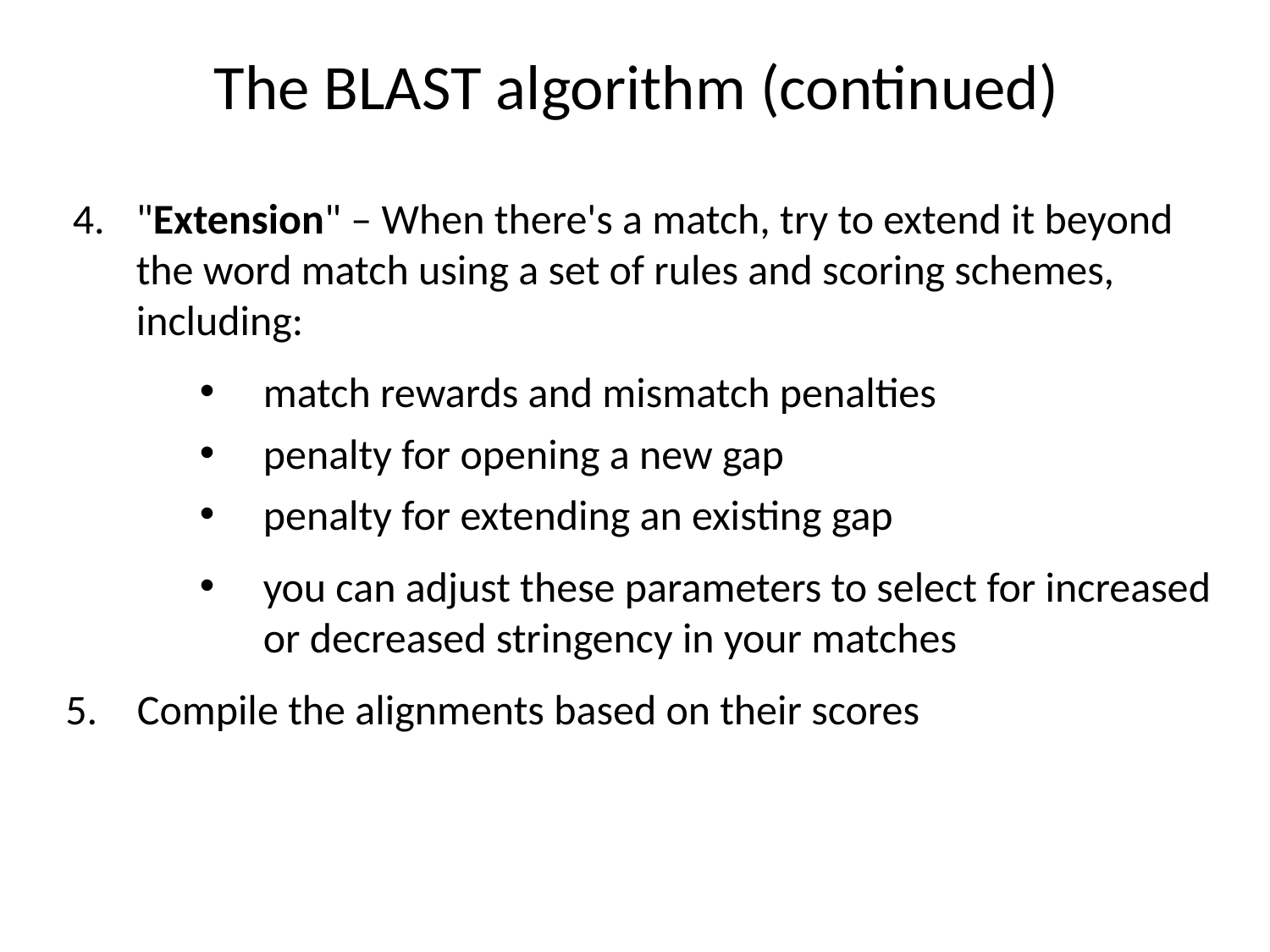

# The BLAST algorithm (continued)
"Extension" – When there's a match, try to extend it beyond the word match using a set of rules and scoring schemes, including:
match rewards and mismatch penalties
penalty for opening a new gap
penalty for extending an existing gap
you can adjust these parameters to select for increased or decreased stringency in your matches
Compile the alignments based on their scores